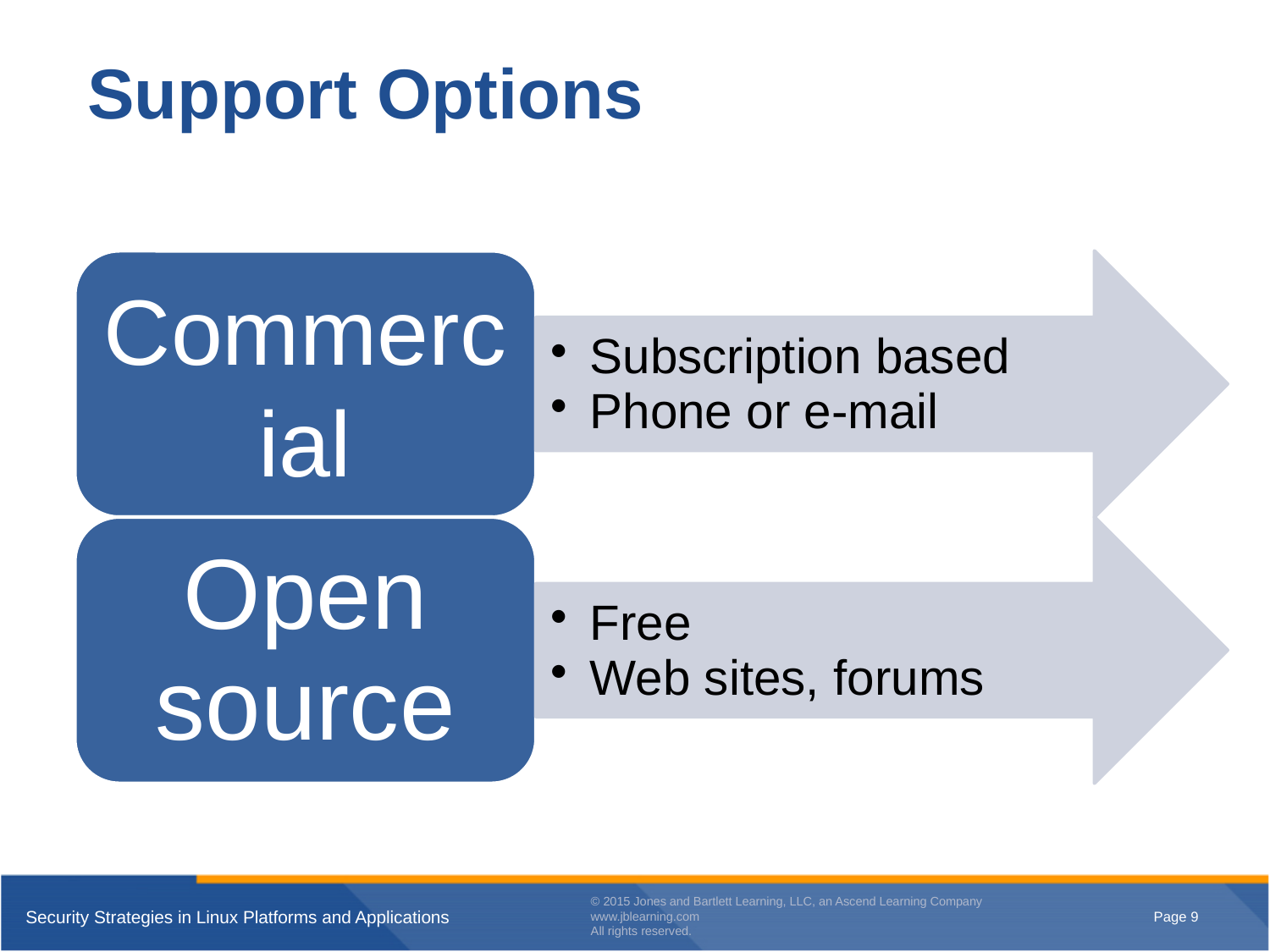

# Support Options
Subscription based
Phone or e-mail
Open source
Free
Web sites, forums